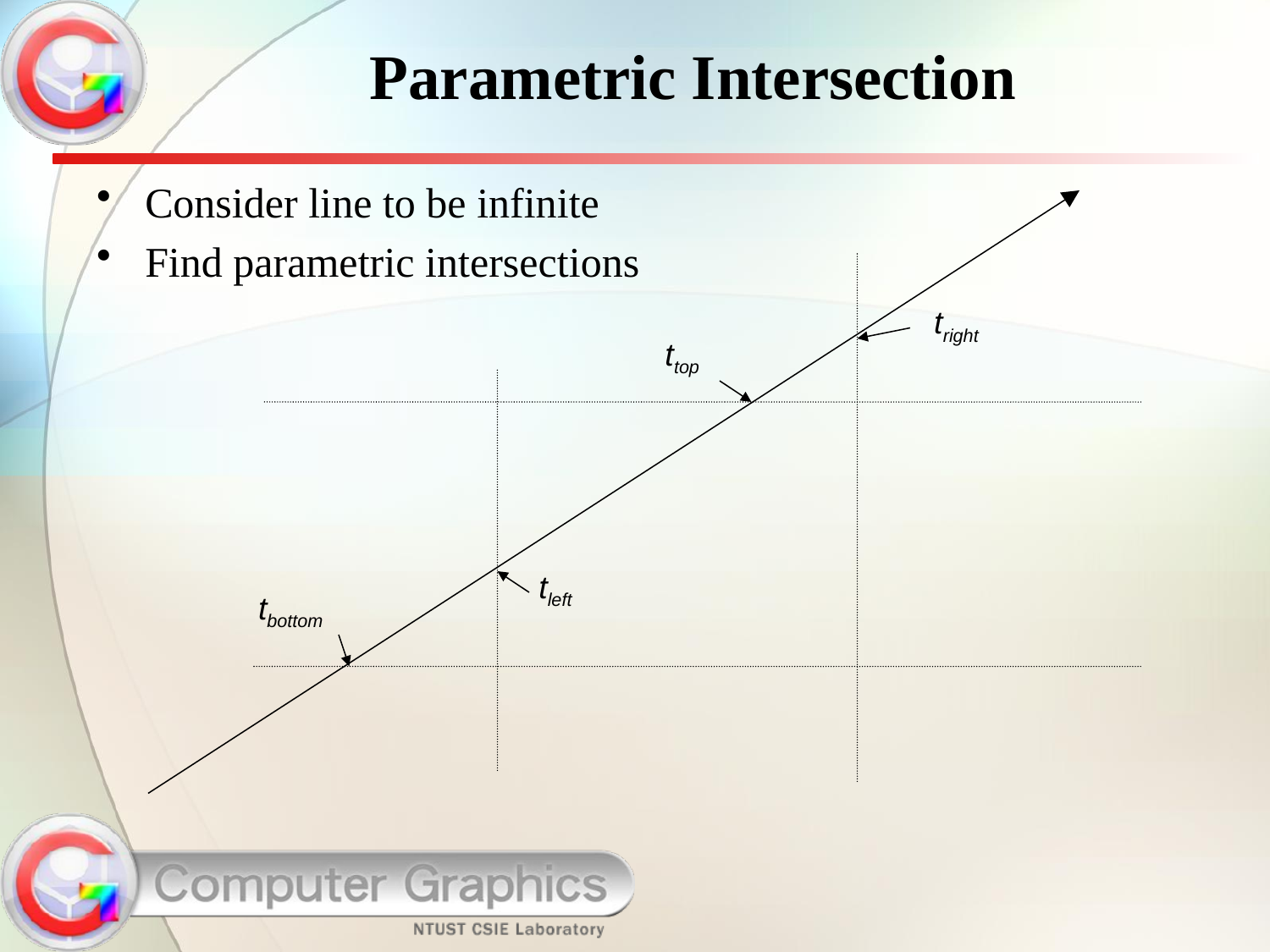

# Parametric Intersection
Consider line to be infinite
Find parametric intersections

tright
ttop

tleft

tbottom